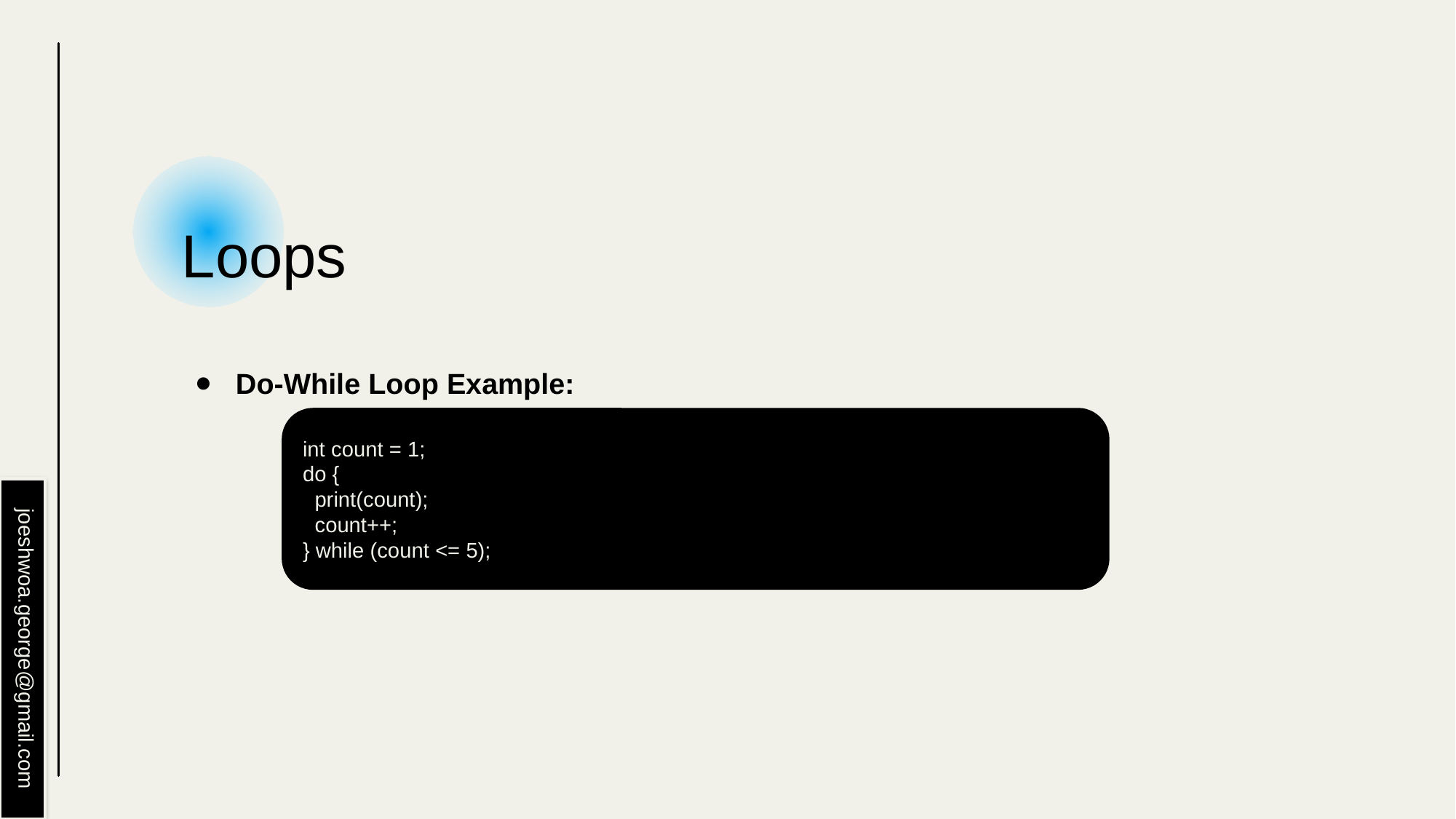

# Loops
Do-While Loop Example:

int count = 1;
do {
  print(count);
  count++;
} while (count <= 5);
joeshwoa.george@gmail.com